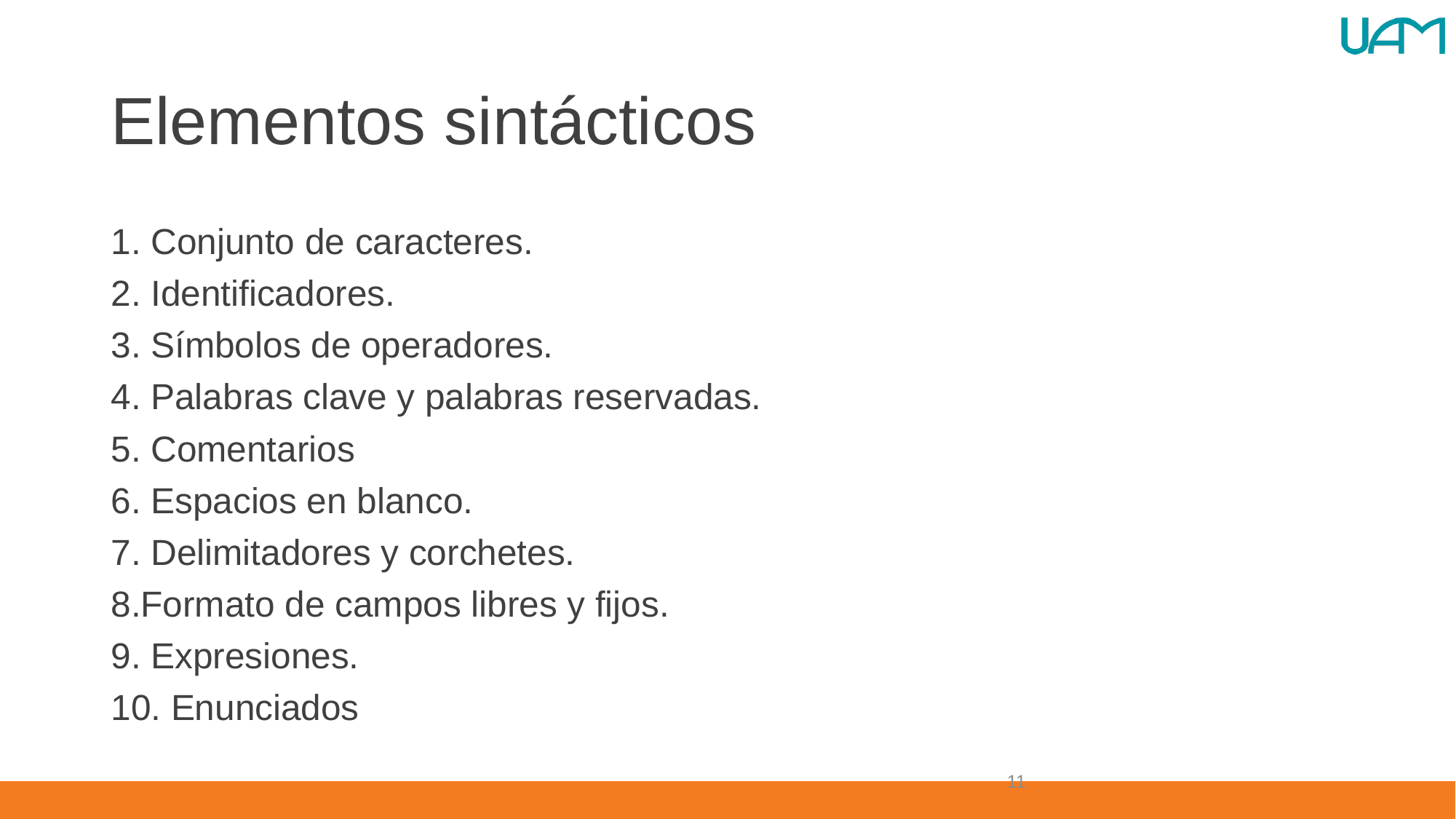

# Elementos sintácticos
1. Conjunto de caracteres.
2. Identificadores.
3. Símbolos de operadores.
4. Palabras clave y palabras reservadas.
5. Comentarios
6. Espacios en blanco.
7. Delimitadores y corchetes.
8.Formato de campos libres y fijos.
9. Expresiones.
10. Enunciados

11